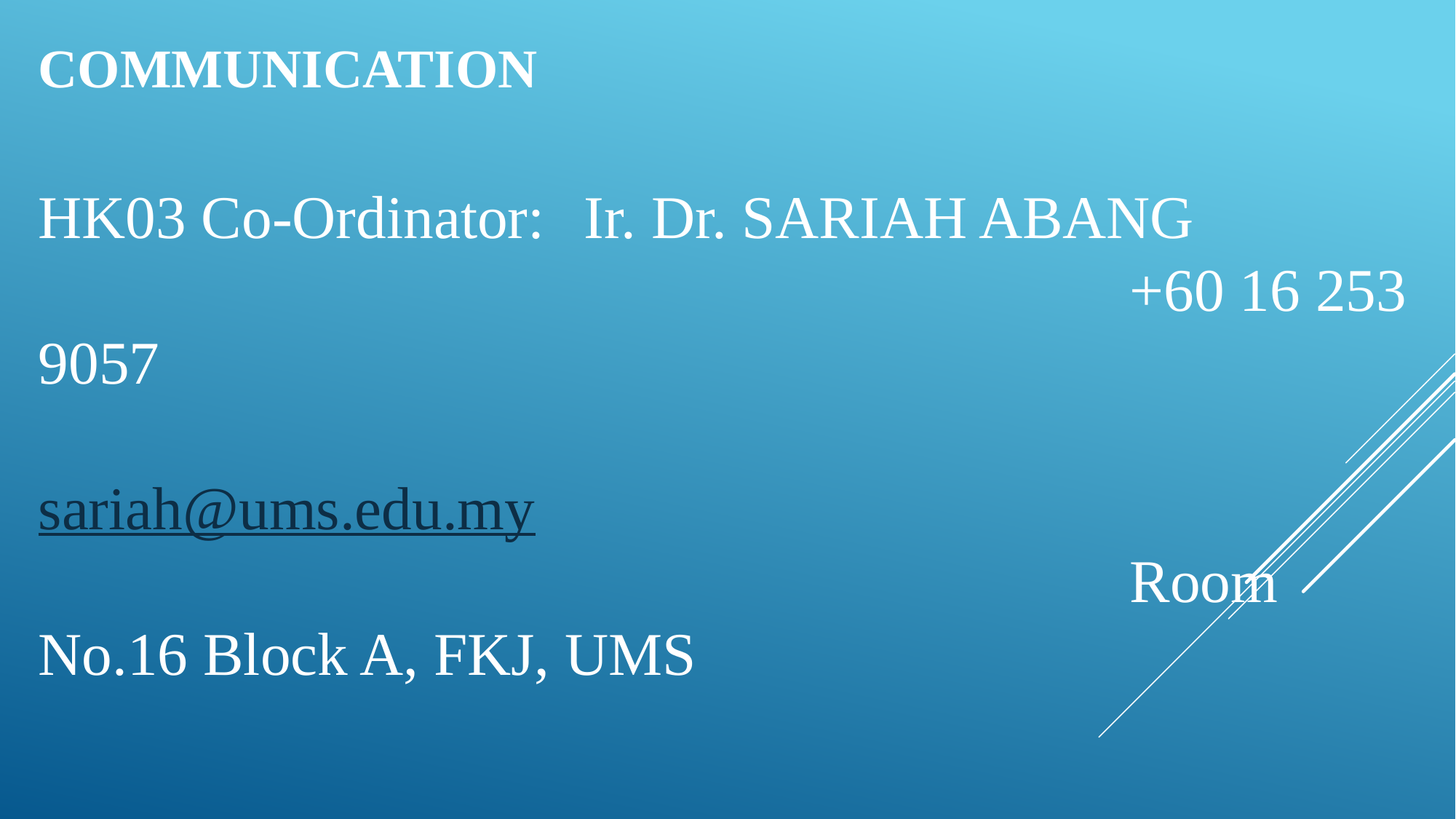

# Communication
HK03 Co-Ordinator:	Ir. Dr. SARIAH ABANG
										+60 16 253 9057
										sariah@ums.edu.my
										Room No.16 Block A, FKJ, UMS